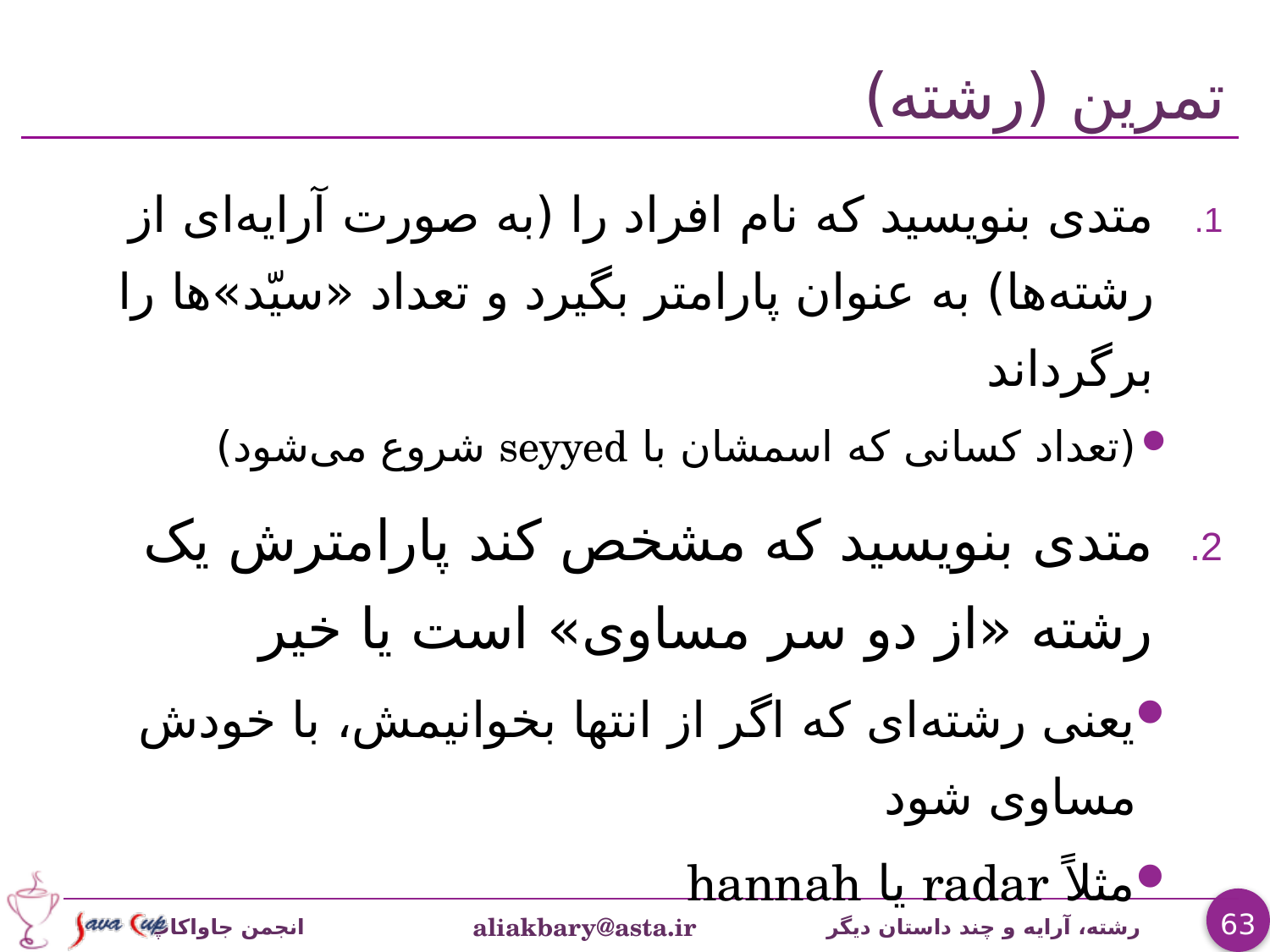

# تمرين (رشته)
متدی بنویسید که نام افراد را (به صورت آرایه‌ای از رشته‌ها) به عنوان پارامتر بگیرد و تعداد «سیّد»ها را برگرداند
(تعداد کسانی که اسمشان با seyyed شروع می‌شود)
متدی بنويسيد که مشخص کند پارامترش يک رشته «از دو سر مساوی» است يا خير
يعنی رشته‌ای که اگر از انتها بخوانيمش، با خودش مساوی شود
مثلاً radar یا hannah